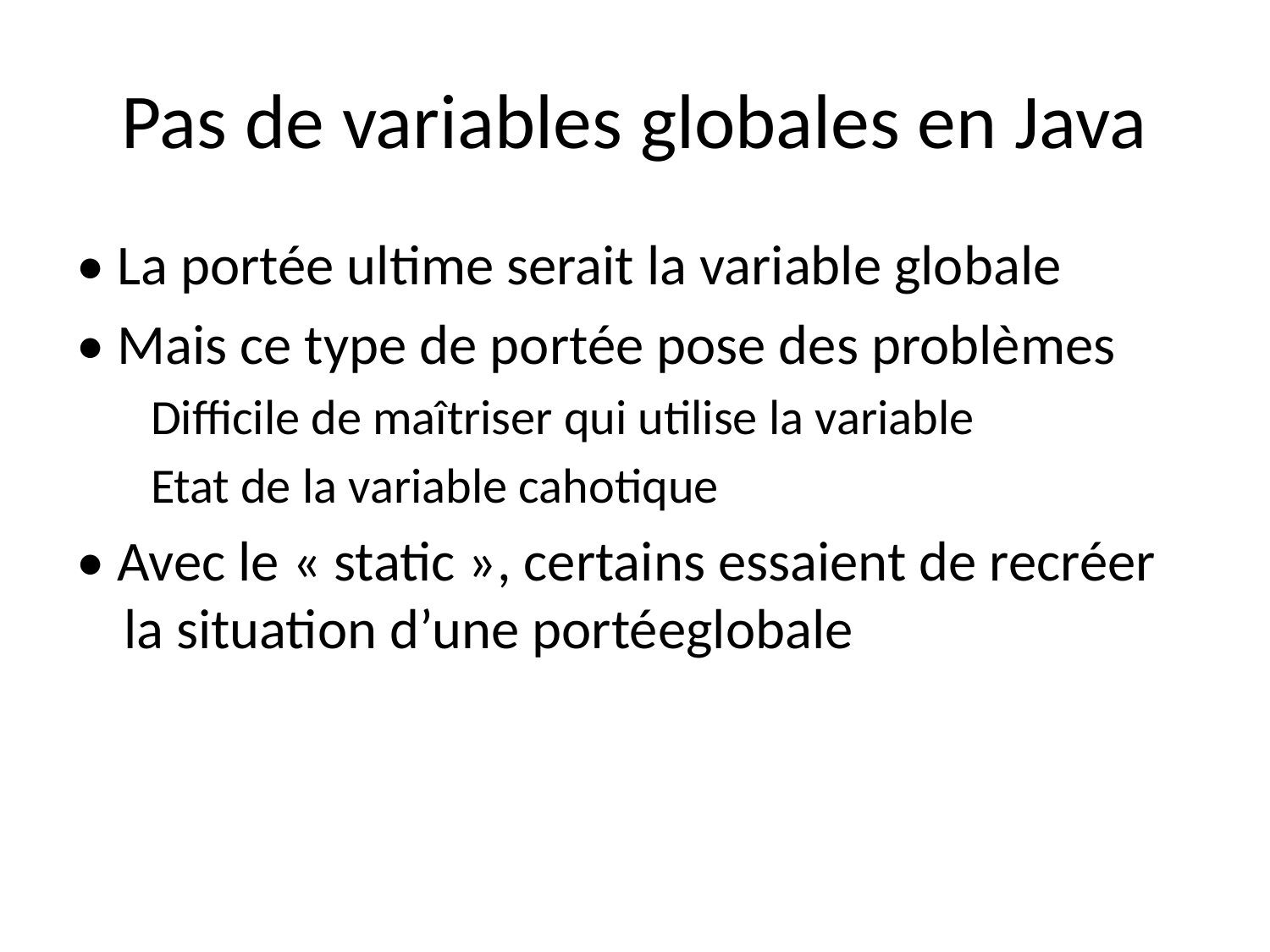

# Pas de variables globales en Java
• La portée ultime serait la variable globale
• Mais ce type de portée pose des problèmes
 Difficile de maîtriser qui utilise la variable
 Etat de la variable cahotique
• Avec le « static », certains essaient de recréer la situation d’une portéeglobale